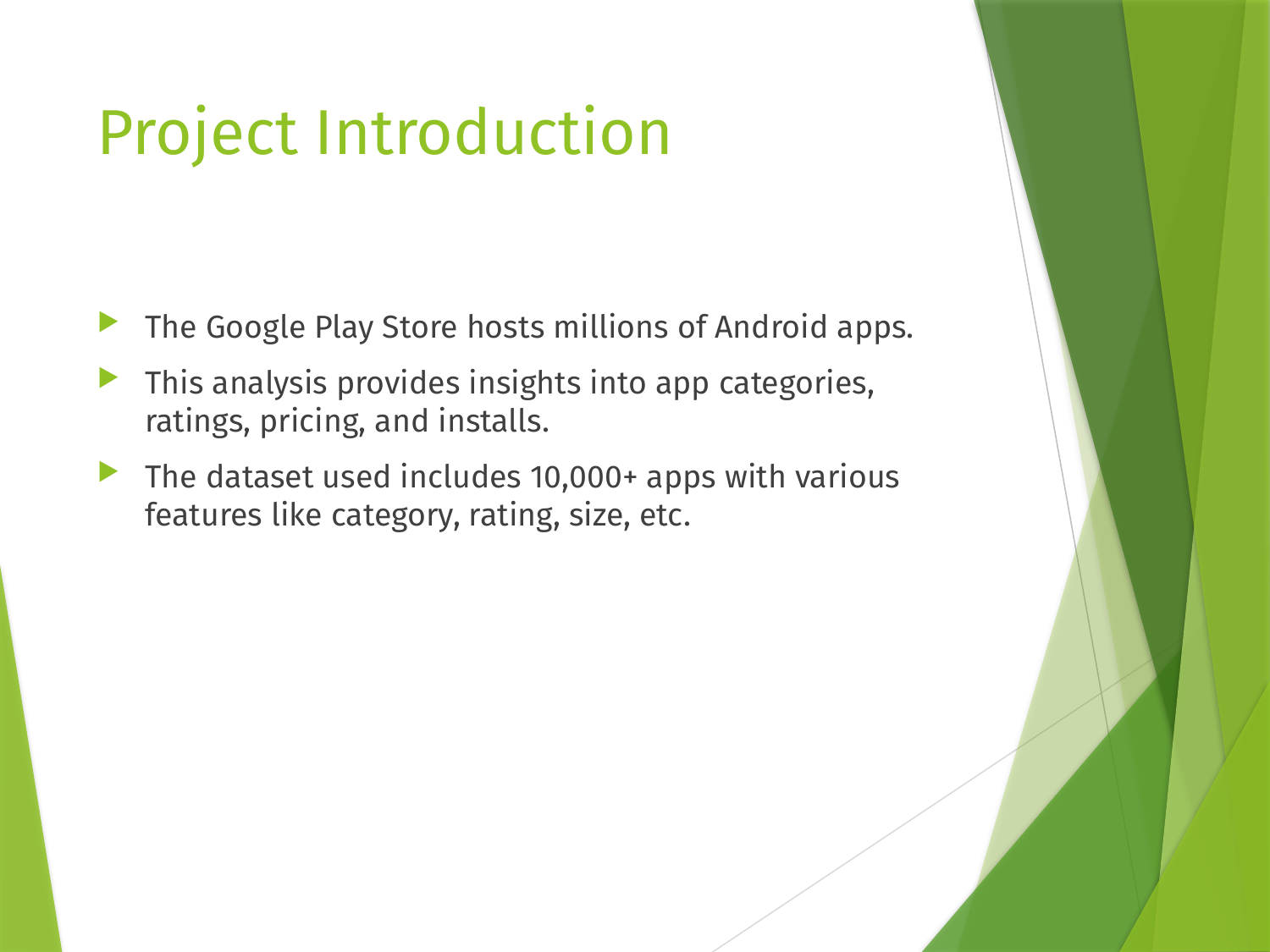

# Project Introduction
The Google Play Store hosts millions of Android apps.
This analysis provides insights into app categories, ratings, pricing, and installs.
The dataset used includes 10,000+ apps with various features like category, rating, size, etc.